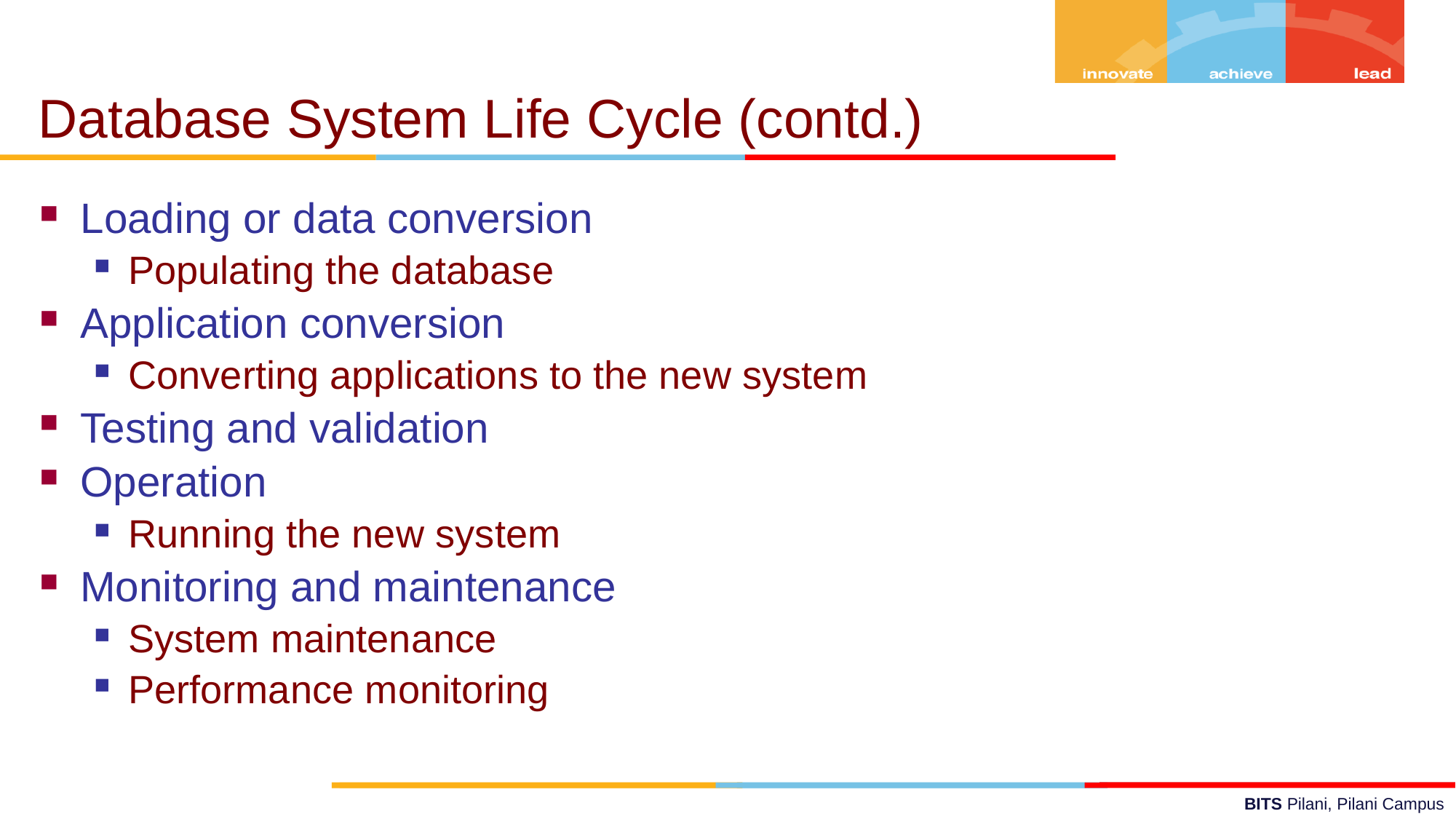

Database System Life Cycle (contd.)
Loading or data conversion
Populating the database
Application conversion
Converting applications to the new system
Testing and validation
Operation
Running the new system
Monitoring and maintenance
System maintenance
Performance monitoring